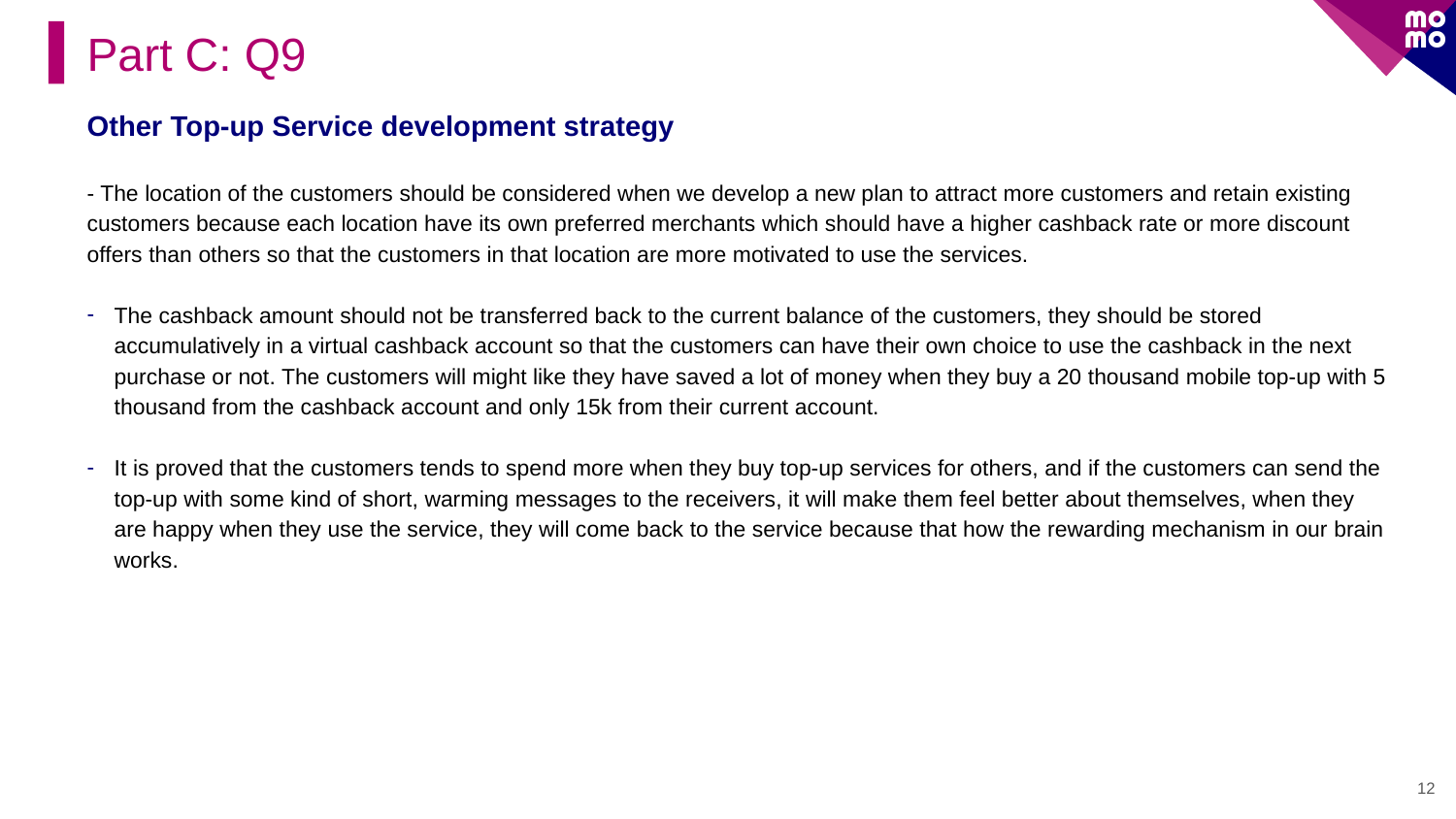

Part C: Q9
Other Top-up Service development strategy
- The location of the customers should be considered when we develop a new plan to attract more customers and retain existing customers because each location have its own preferred merchants which should have a higher cashback rate or more discount offers than others so that the customers in that location are more motivated to use the services.

The cashback amount should not be transferred back to the current balance of the customers, they should be stored accumulatively in a virtual cashback account so that the customers can have their own choice to use the cashback in the next purchase or not. The customers will might like they have saved a lot of money when they buy a 20 thousand mobile top-up with 5 thousand from the cashback account and only 15k from their current account.

It is proved that the customers tends to spend more when they buy top-up services for others, and if the customers can send the top-up with some kind of short, warming messages to the receivers, it will make them feel better about themselves, when they are happy when they use the service, they will come back to the service because that how the rewarding mechanism in our brain works.
12

#